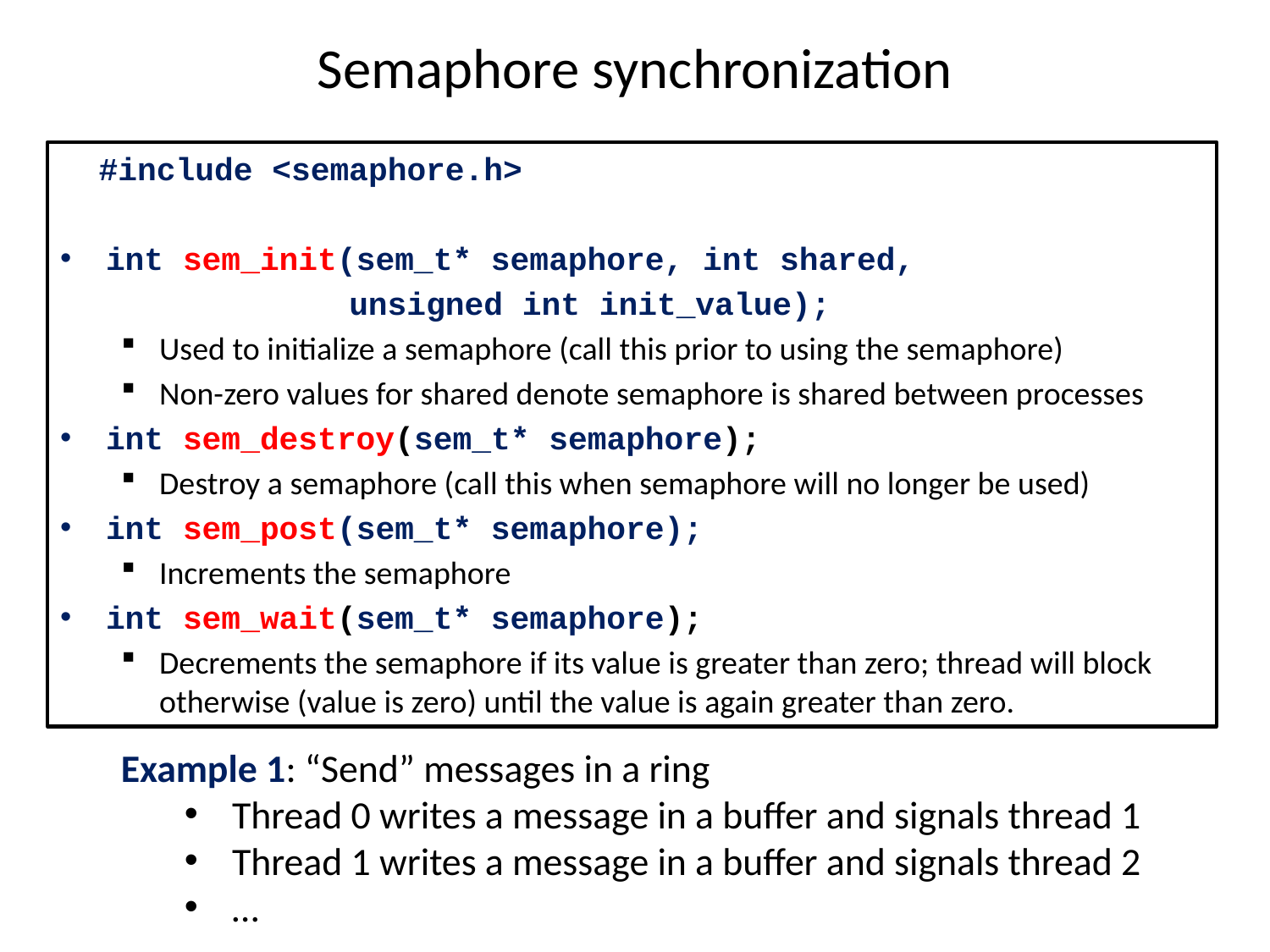

# Semaphore synchronization
  #include <semaphore.h>

int sem_init(sem_t* semaphore, int shared,
               unsigned int init_value);
Used to initialize a semaphore (call this prior to using the semaphore)
Non-zero values for shared denote semaphore is shared between processes
int sem_destroy(sem_t* semaphore);
Destroy a semaphore (call this when semaphore will no longer be used)
int sem_post(sem_t* semaphore);
Increments the semaphore
int sem_wait(sem_t* semaphore);
Decrements the semaphore if its value is greater than zero; thread will block otherwise (value is zero) until the value is again greater than zero.
Example 1: “Send” messages in a ring
Thread 0 writes a message in a buffer and signals thread 1
Thread 1 writes a message in a buffer and signals thread 2
…